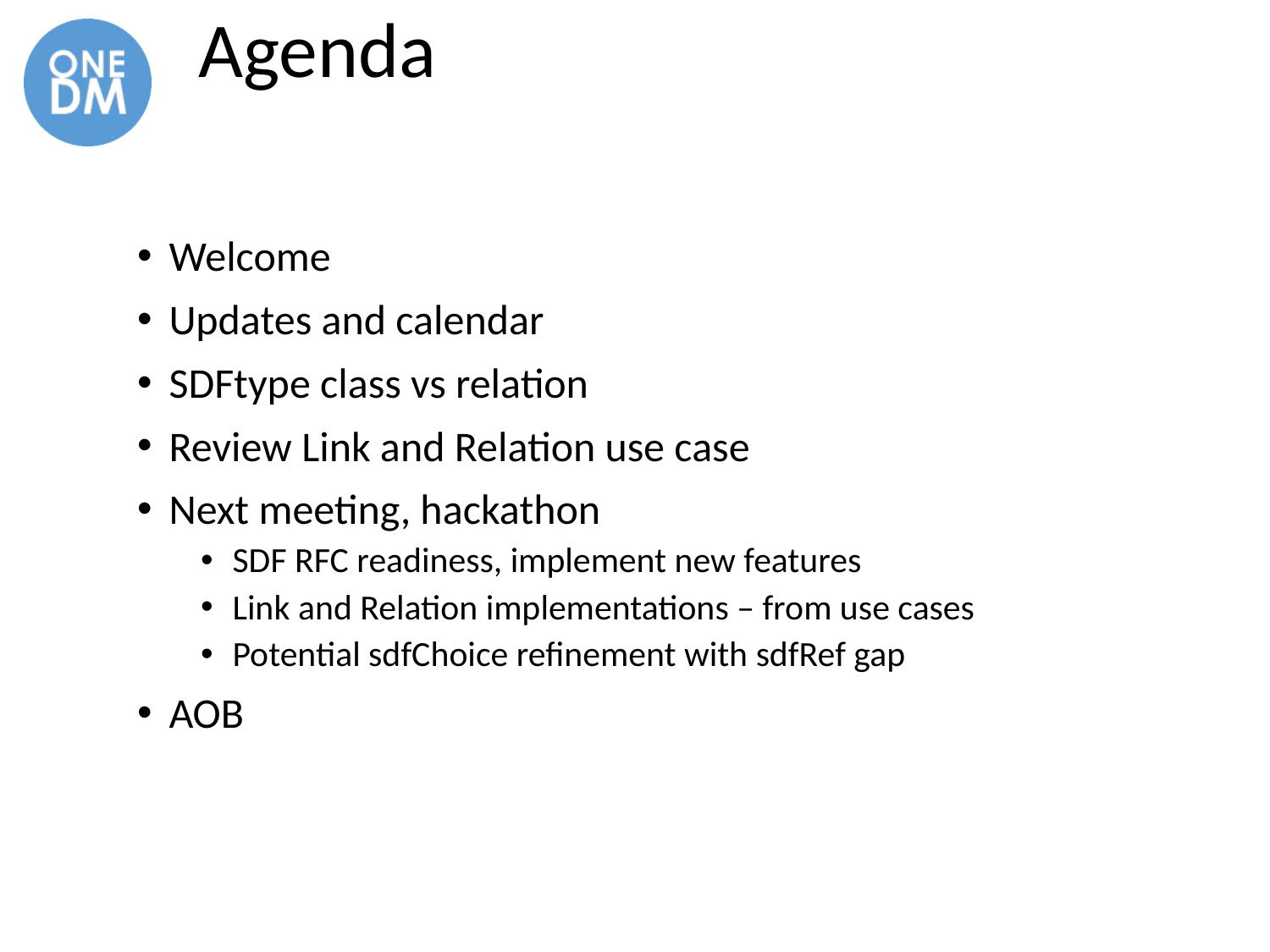

# Agenda
Welcome
Updates and calendar
SDFtype class vs relation
Review Link and Relation use case
Next meeting, hackathon
SDF RFC readiness, implement new features
Link and Relation implementations – from use cases
Potential sdfChoice refinement with sdfRef gap
AOB